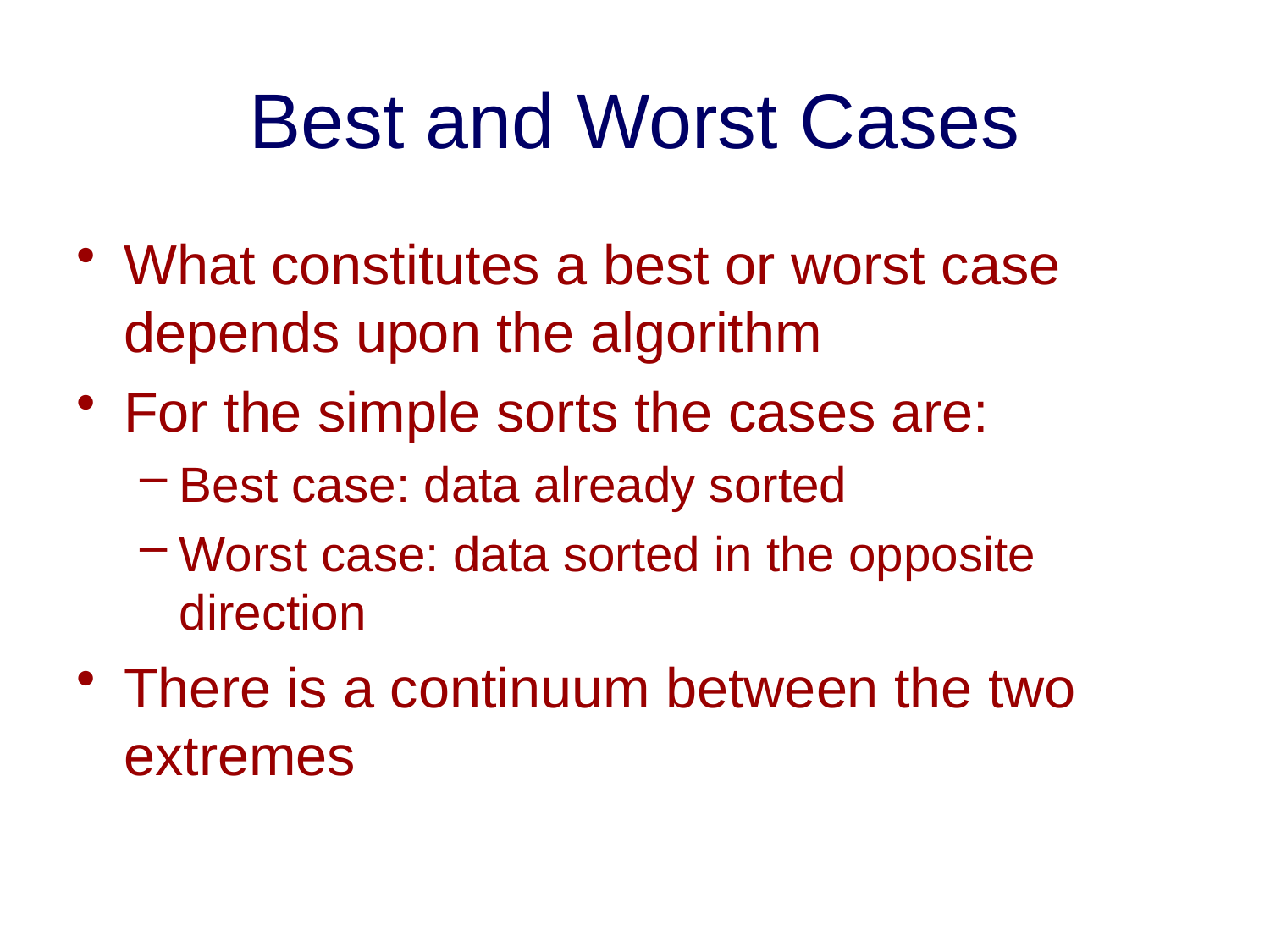

# Best and Worst Cases
What constitutes a best or worst case depends upon the algorithm
For the simple sorts the cases are:
Best case: data already sorted
Worst case: data sorted in the opposite direction
There is a continuum between the two extremes